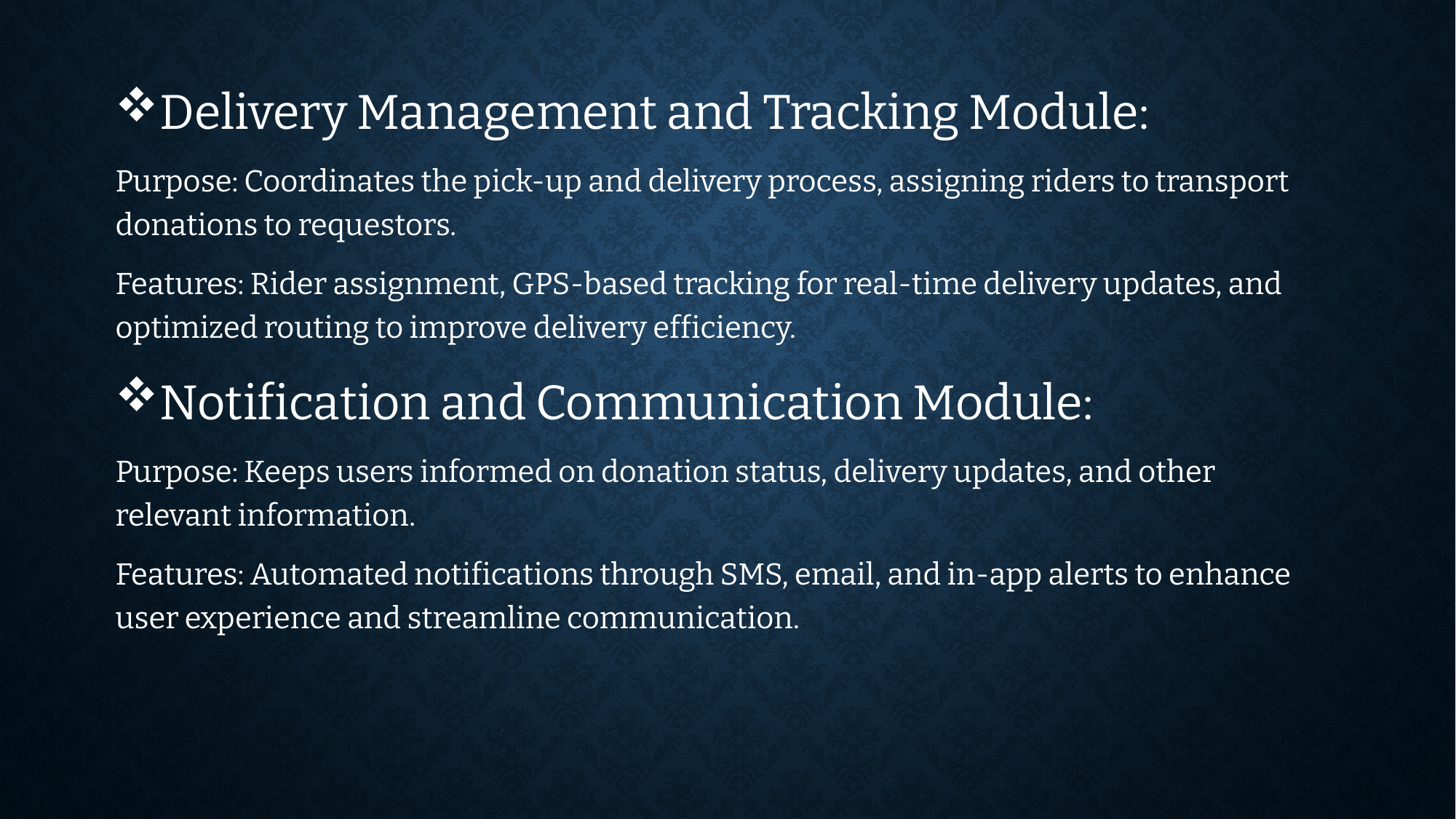

Delivery Management and Tracking Module:
Purpose: Coordinates the pick-up and delivery process, assigning riders to transport donations to requestors.
Features: Rider assignment, GPS-based tracking for real-time delivery updates, and optimized routing to improve delivery efficiency.
Notification and Communication Module:
Purpose: Keeps users informed on donation status, delivery updates, and other relevant information.
Features: Automated notifications through SMS, email, and in-app alerts to enhance user experience and streamline communication.